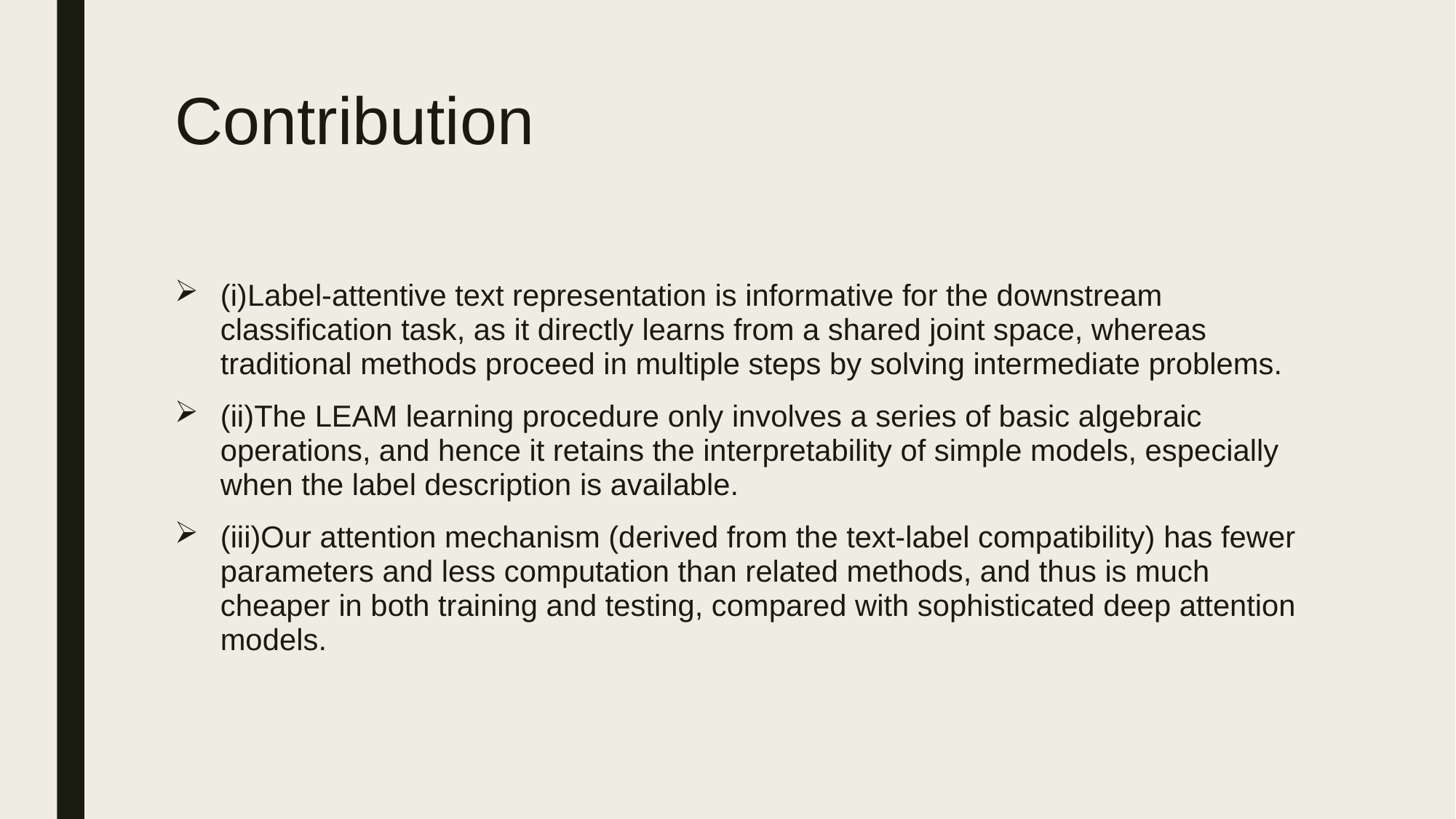

# Contribution
(i)Label-attentive text representation is informative for the downstream classification task, as it directly learns from a shared joint space, whereas traditional methods proceed in multiple steps by solving intermediate problems.
(ii)The LEAM learning procedure only involves a series of basic algebraic operations, and hence it retains the interpretability of simple models, especially when the label description is available.
(iii)Our attention mechanism (derived from the text-label compatibility) has fewer parameters and less computation than related methods, and thus is much cheaper in both training and testing, compared with sophisticated deep attention models.